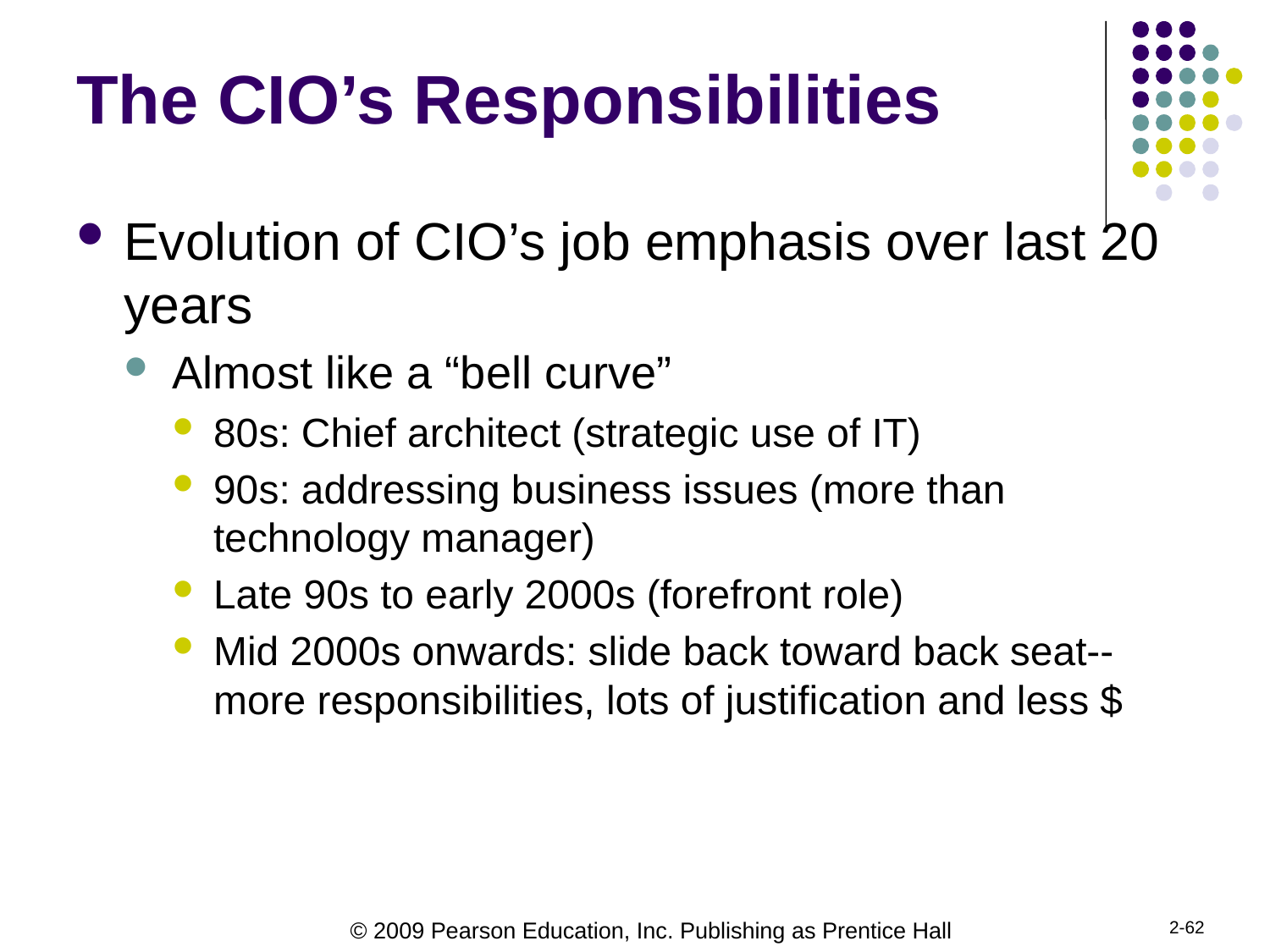

# The CIO’s Responsibilities
Evolution of CIO’s job emphasis over last 20 years
Almost like a “bell curve”
80s: Chief architect (strategic use of IT)
90s: addressing business issues (more than technology manager)
Late 90s to early 2000s (forefront role)
Mid 2000s onwards: slide back toward back seat--more responsibilities, lots of justification and less $
2-62